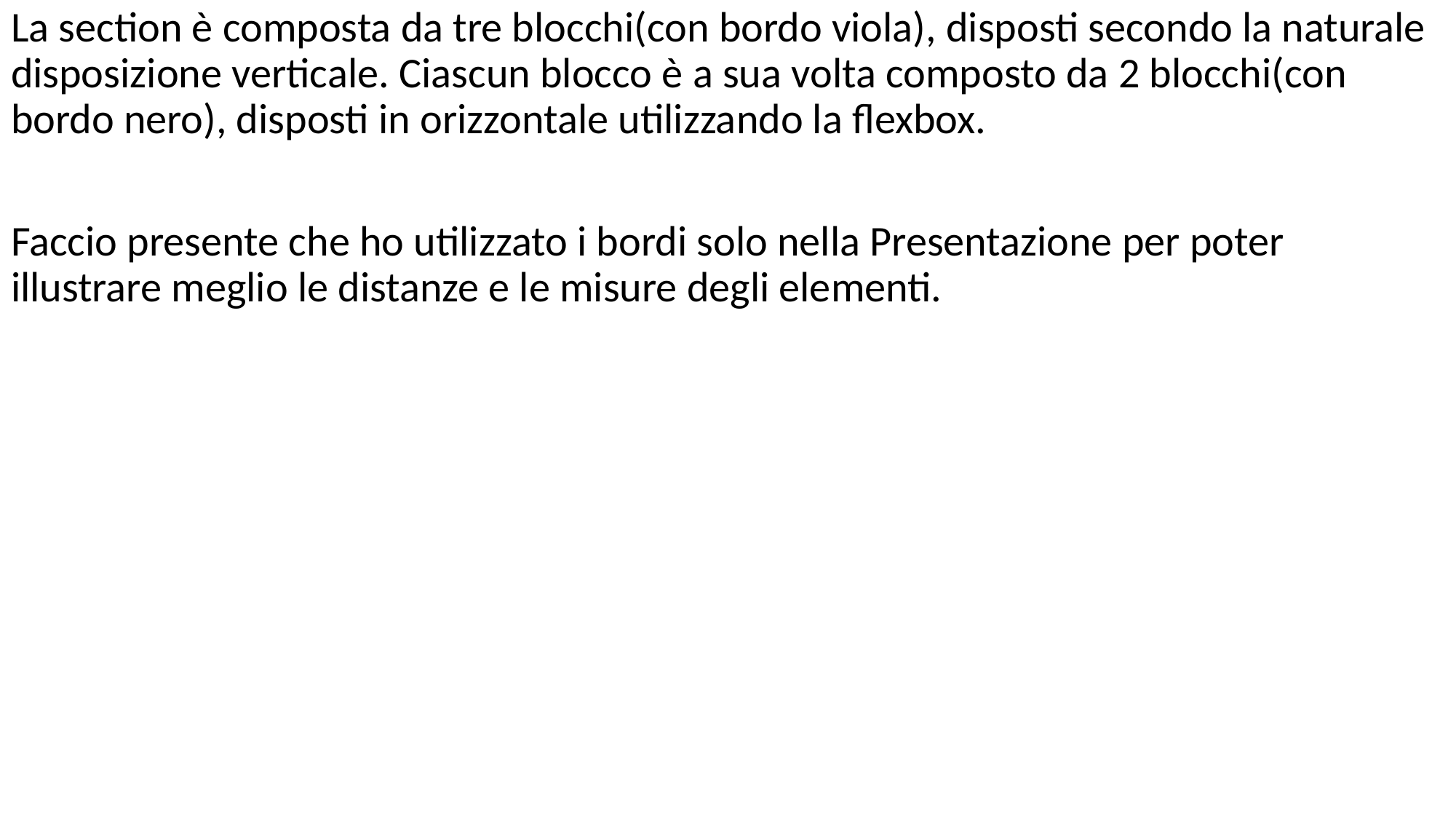

La section è composta da tre blocchi(con bordo viola), disposti secondo la naturale disposizione verticale. Ciascun blocco è a sua volta composto da 2 blocchi(con bordo nero), disposti in orizzontale utilizzando la flexbox.

Faccio presente che ho utilizzato i bordi solo nella Presentazione per poter illustrare meglio le distanze e le misure degli elementi.